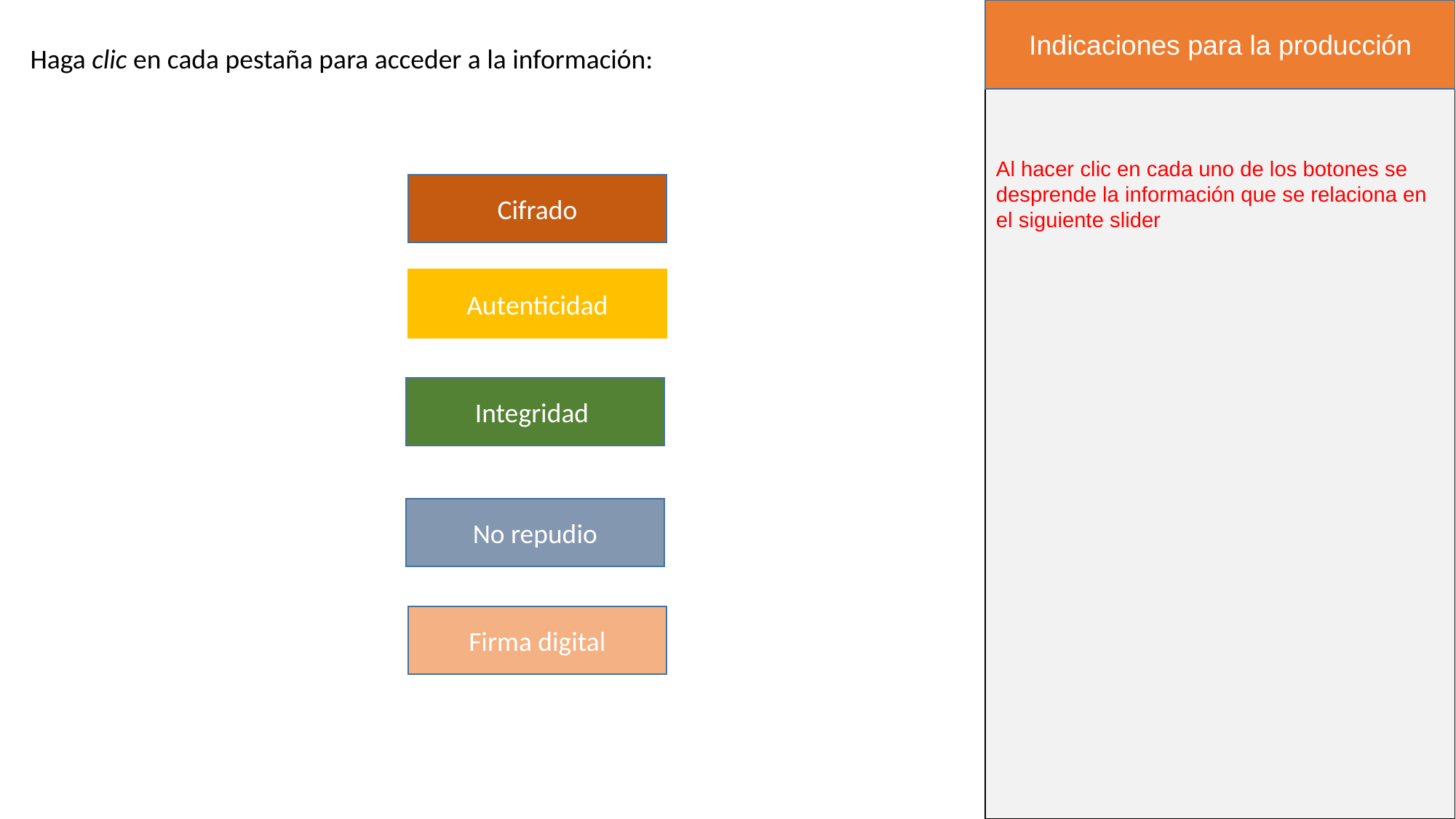

Indicaciones para la producción
Haga clic en cada pestaña para acceder a la información:

Al hacer clic en cada uno de los botones se desprende la información que se relaciona en el siguiente slider
Cifrado
Autenticidad
Integridad
No repudio
Firma digital